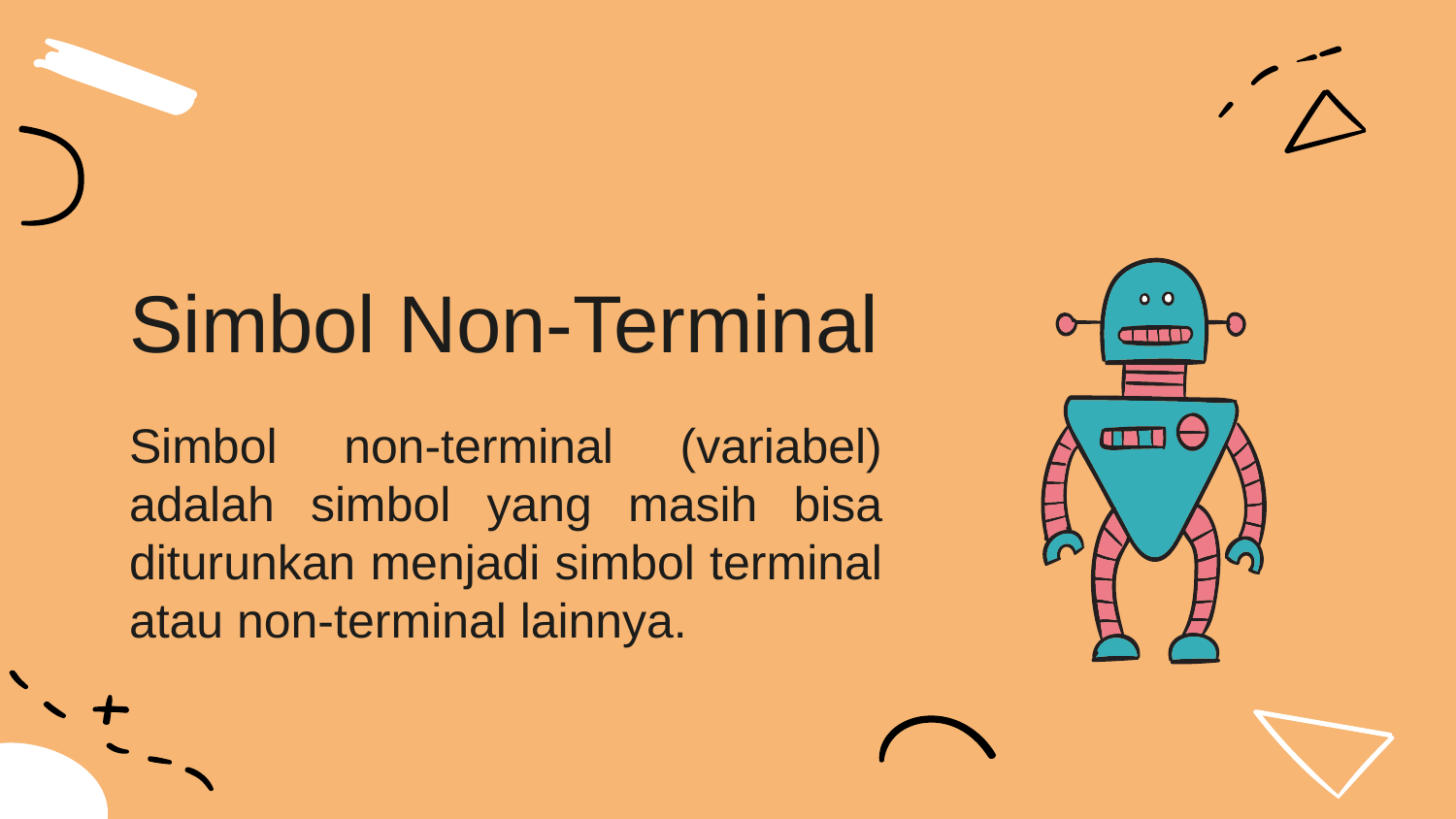

# Simbol Non-Terminal

Simbol non-terminal (variabel) adalah simbol yang masih bisa diturunkan menjadi simbol terminal atau non-terminal lainnya.